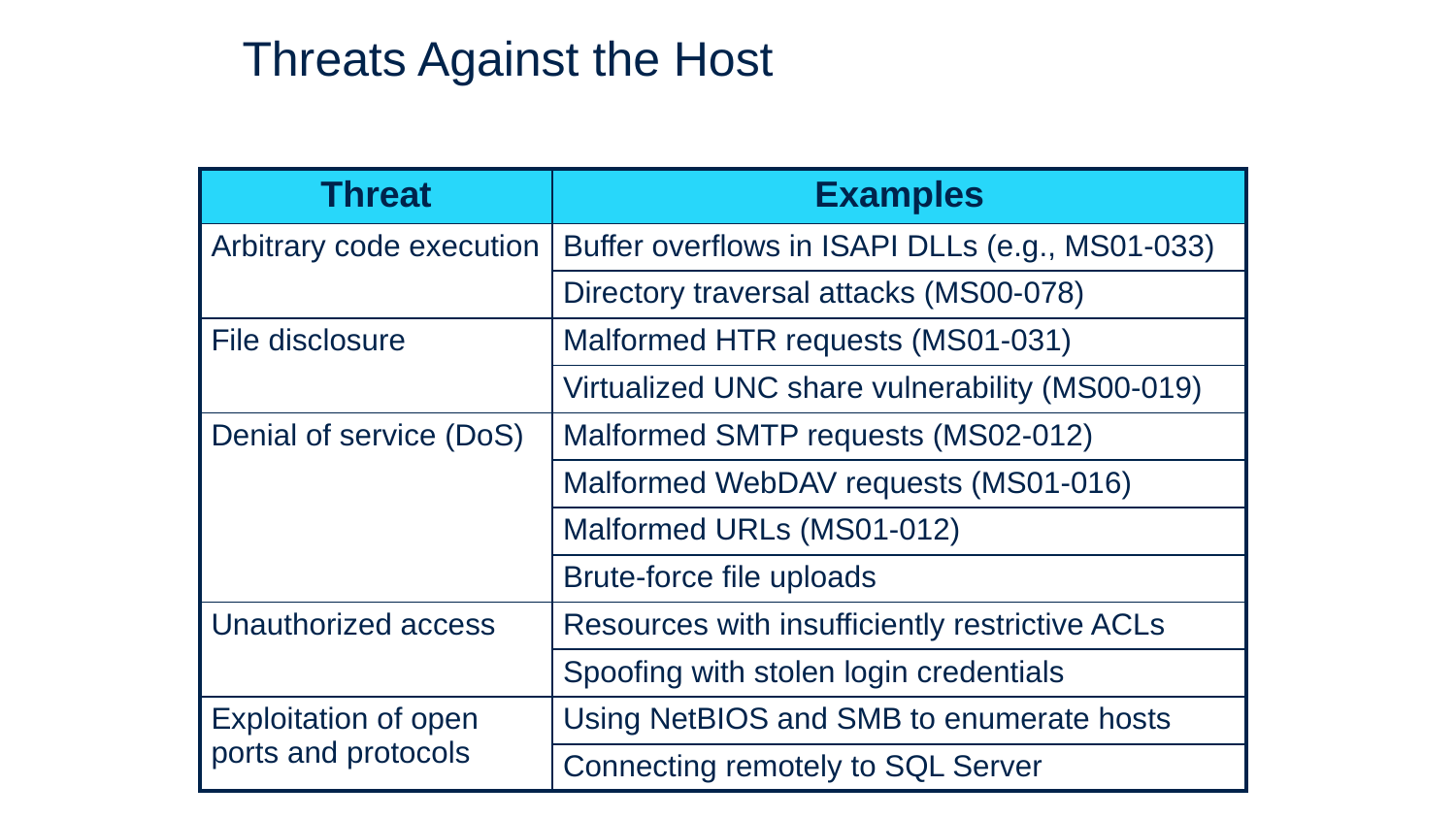

# Threats Against the Host
| Threat | Examples |
| --- | --- |
| Arbitrary code execution | Buffer overflows in ISAPI DLLs (e.g., MS01-033) |
|  | Directory traversal attacks (MS00-078) |
| File disclosure | Malformed HTR requests (MS01-031) |
|  | Virtualized UNC share vulnerability (MS00-019) |
| Denial of service (DoS) | Malformed SMTP requests (MS02-012) |
|  | Malformed WebDAV requests (MS01-016) |
|  | Malformed URLs (MS01-012) |
|  | Brute-force file uploads |
| Unauthorized access | Resources with insufficiently restrictive ACLs |
|  | Spoofing with stolen login credentials |
| Exploitation of open ports and protocols | Using NetBIOS and SMB to enumerate hosts |
|  | Connecting remotely to SQL Server |